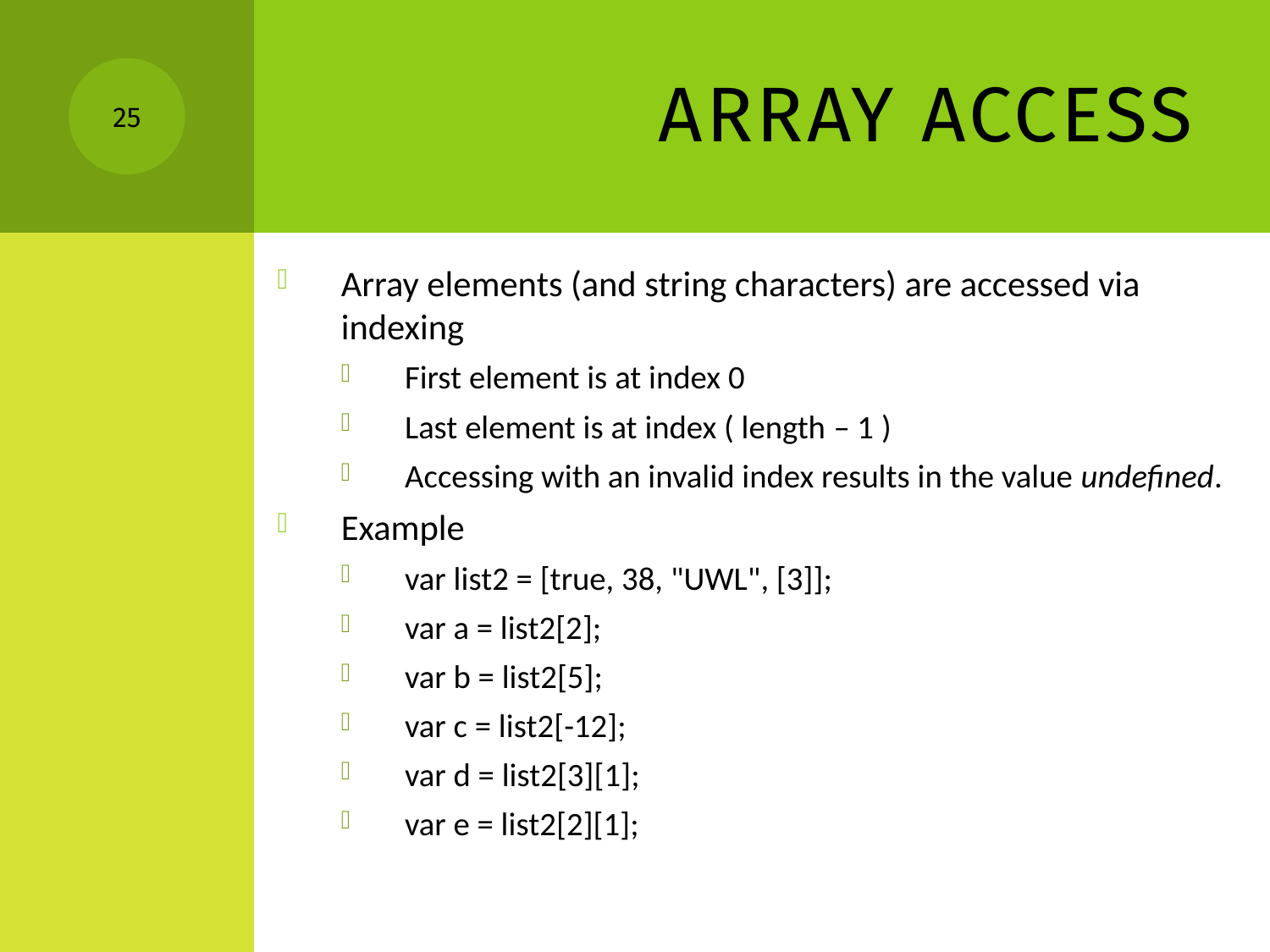

# Array Access
25
Array elements (and string characters) are accessed via indexing
First element is at index 0
Last element is at index ( length – 1 )
Accessing with an invalid index results in the value undefined.
Example
var list2 = [true, 38, "UWL", [3]];
var a = list2[2];
var b = list2[5];
var c = list2[-12];
var d = list2[3][1];
var e = list2[2][1];